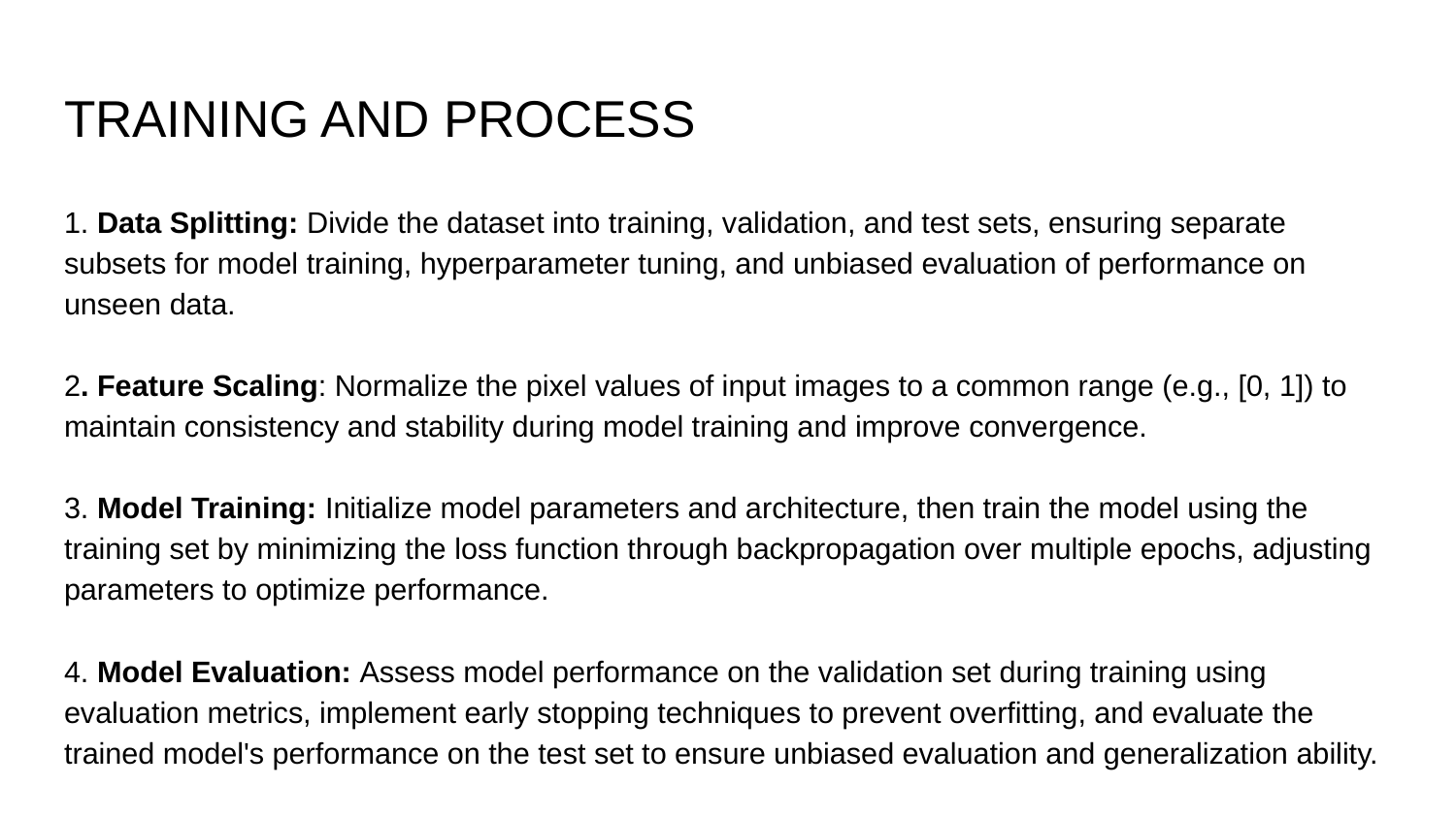

# TRAINING AND PROCESS
1. Data Splitting: Divide the dataset into training, validation, and test sets, ensuring separate subsets for model training, hyperparameter tuning, and unbiased evaluation of performance on unseen data.

2. Feature Scaling: Normalize the pixel values of input images to a common range (e.g., [0, 1]) to maintain consistency and stability during model training and improve convergence.

3. Model Training: Initialize model parameters and architecture, then train the model using the training set by minimizing the loss function through backpropagation over multiple epochs, adjusting parameters to optimize performance.

4. Model Evaluation: Assess model performance on the validation set during training using evaluation metrics, implement early stopping techniques to prevent overfitting, and evaluate the trained model's performance on the test set to ensure unbiased evaluation and generalization ability.